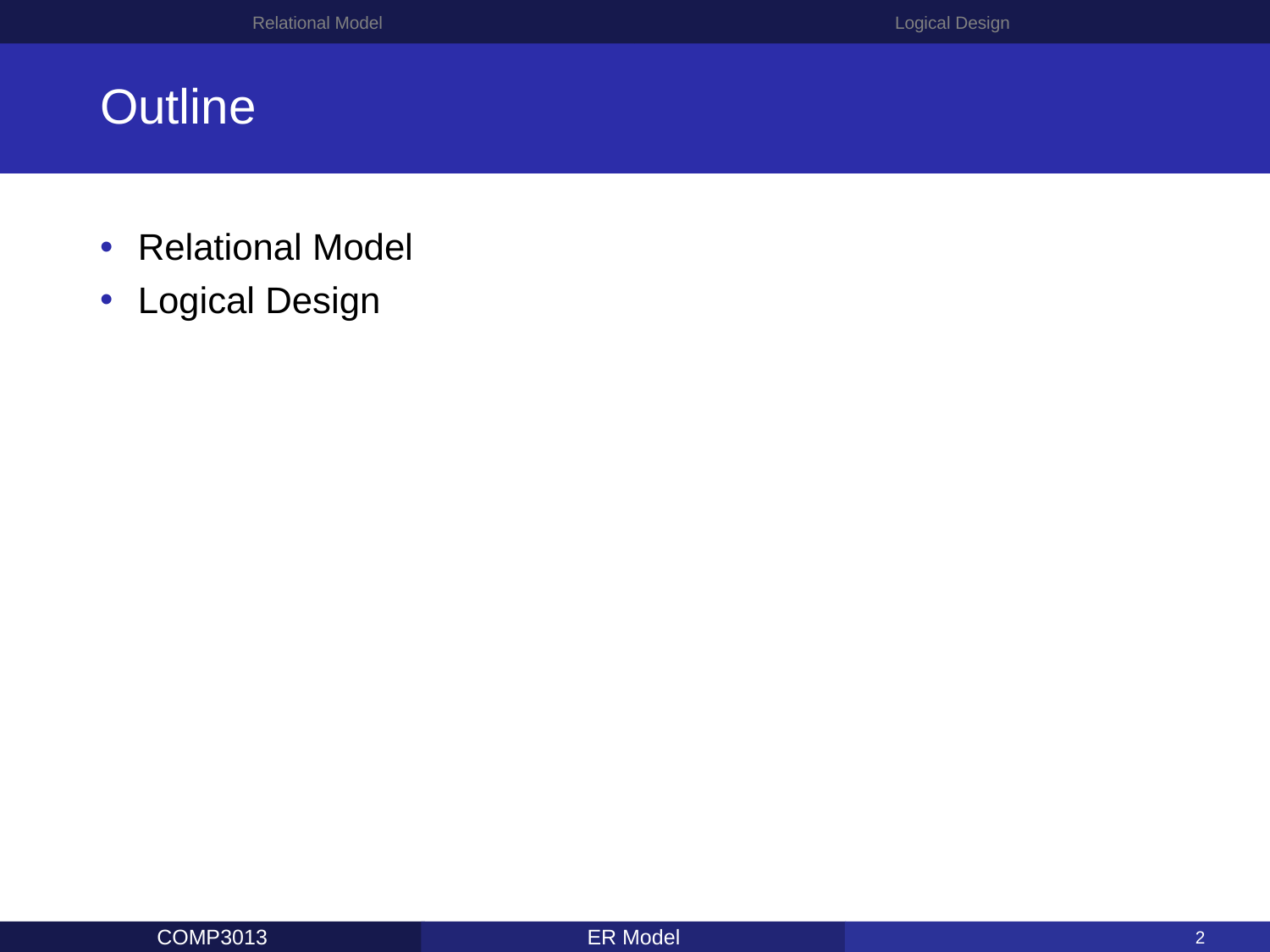

Relational Model
Logical Design
# Outline
Relational Model
Logical Design